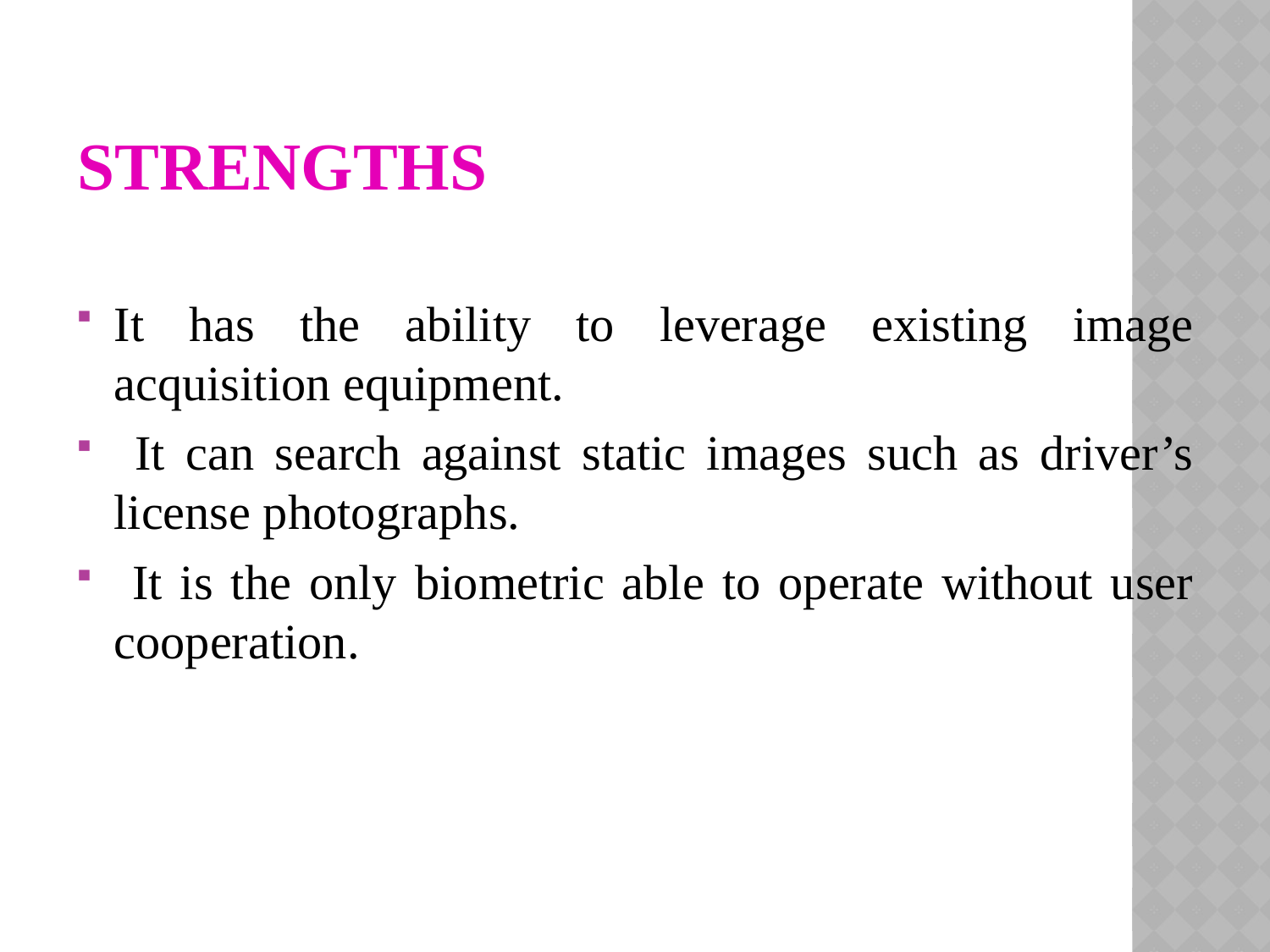

# Strengths
It has the ability to leverage existing image acquisition equipment.
 It can search against static images such as driver’s license photographs.
 It is the only biometric able to operate without user cooperation.